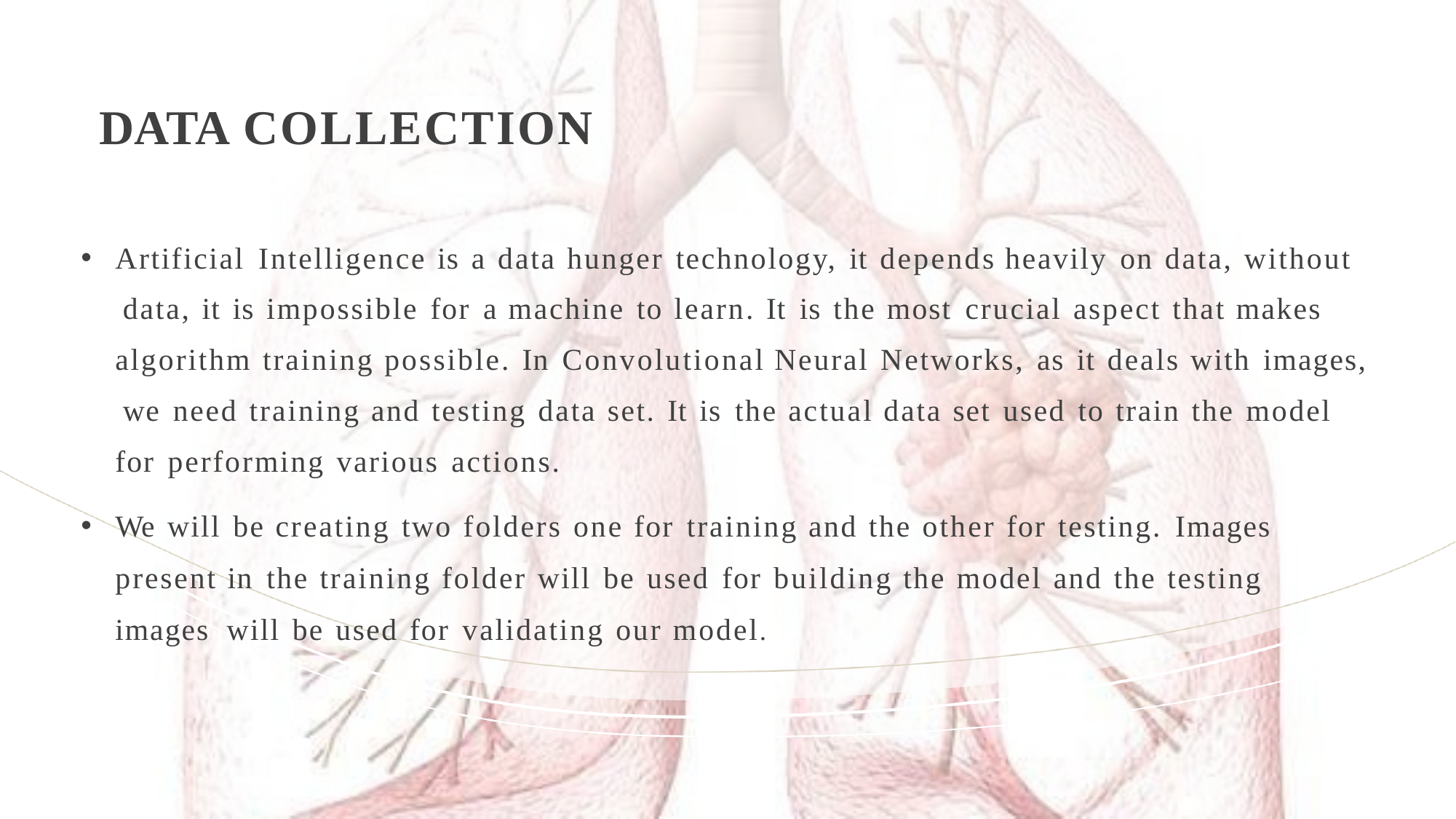

# DATA COLLECTION
Artificial Intelligence is a data hunger technology, it depends heavily on data, without  data, it is impossible for a machine to learn. It is the most crucial aspect that makes
algorithm training possible. In Convolutional Neural Networks, as it deals with images,  we need training and testing data set. It is the actual data set used to train the model
for performing various actions.
We will be creating two folders one for training and the other for testing. Images
present in the training folder will be used for building the model and the testing images  will be used for validating our model.